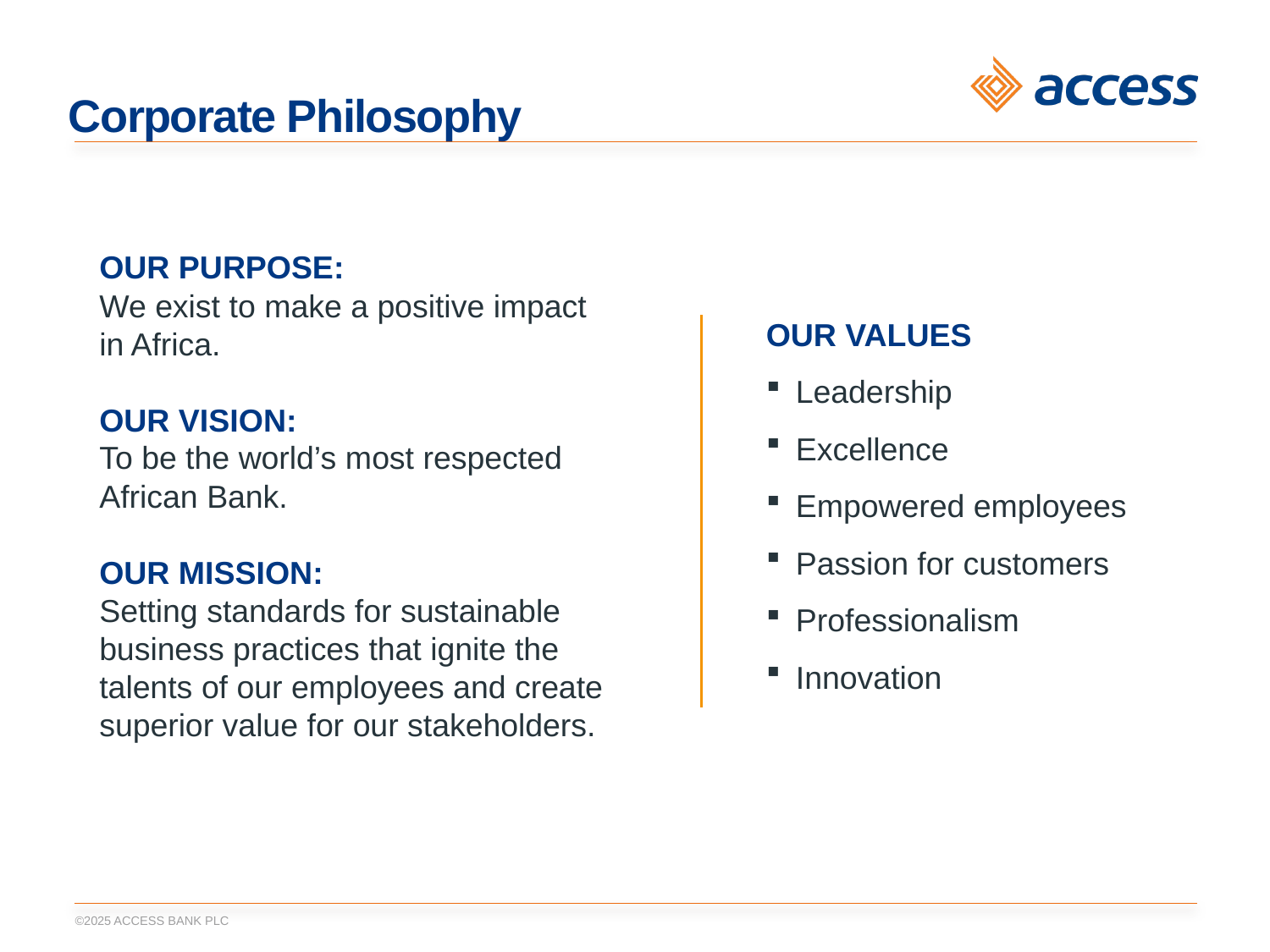

# Corporate Philosophy

OUR PURPOSE:
We exist to make a positive impact in Africa.

OUR VISION:
To be the world’s most respected African Bank.

OUR MISSION:
Setting standards for sustainable business practices that ignite the talents of our employees and create superior value for our stakeholders.

OUR VALUES
Leadership
Excellence
Empowered employees
Passion for customers
Professionalism
Innovation
©2025 ACCESS BANK PLC